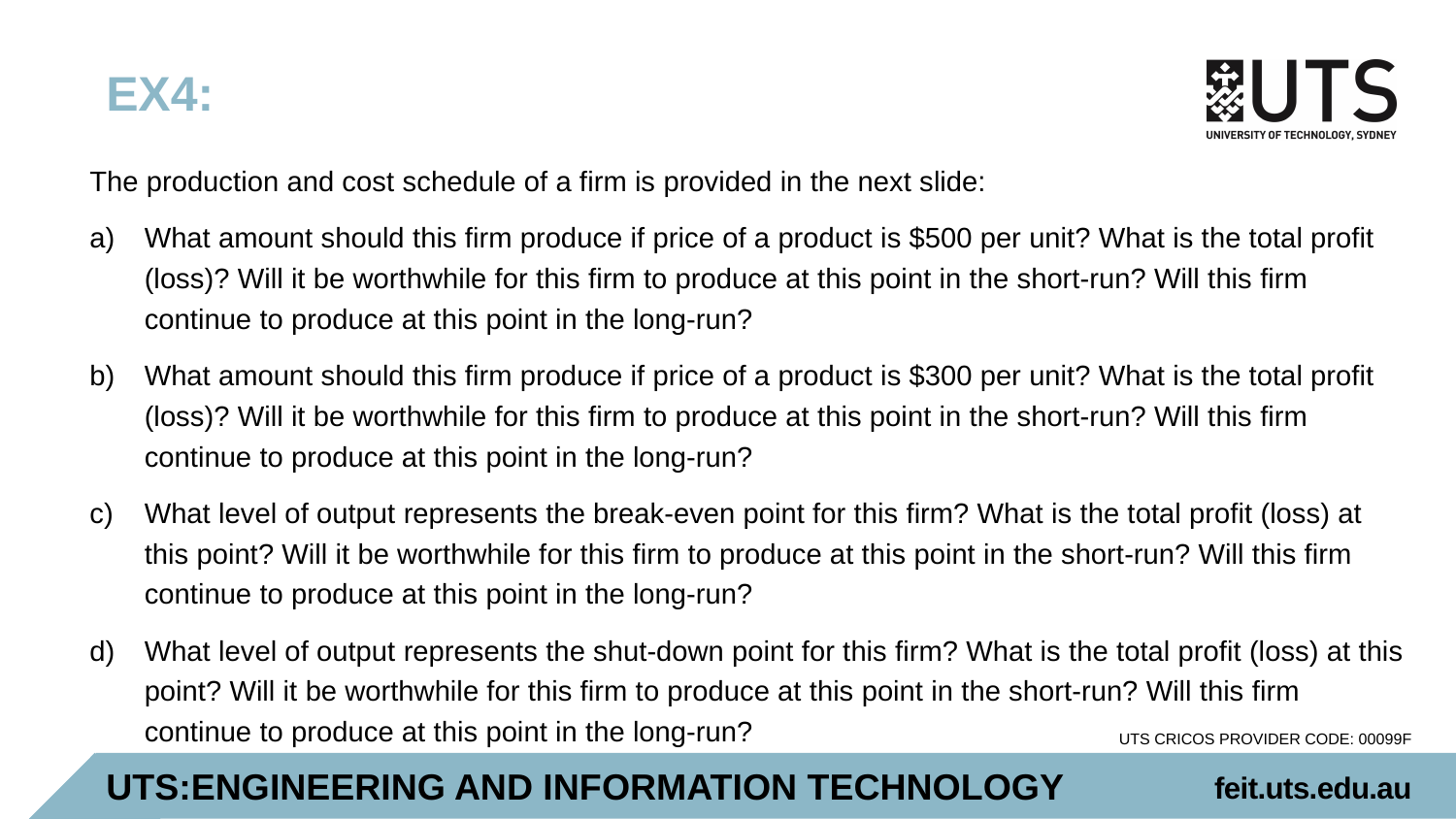

# EX4:
The production and cost schedule of a firm is provided in the next slide:
What amount should this firm produce if price of a product is $500 per unit? What is the total profit (loss)? Will it be worthwhile for this firm to produce at this point in the short-run? Will this firm continue to produce at this point in the long-run?
What amount should this firm produce if price of a product is $300 per unit? What is the total profit (loss)? Will it be worthwhile for this firm to produce at this point in the short-run? Will this firm continue to produce at this point in the long-run?
What level of output represents the break-even point for this firm? What is the total profit (loss) at this point? Will it be worthwhile for this firm to produce at this point in the short-run? Will this firm continue to produce at this point in the long-run?
What level of output represents the shut-down point for this firm? What is the total profit (loss) at this point? Will it be worthwhile for this firm to produce at this point in the short-run? Will this firm continue to produce at this point in the long-run?

feit.uts.edu.au